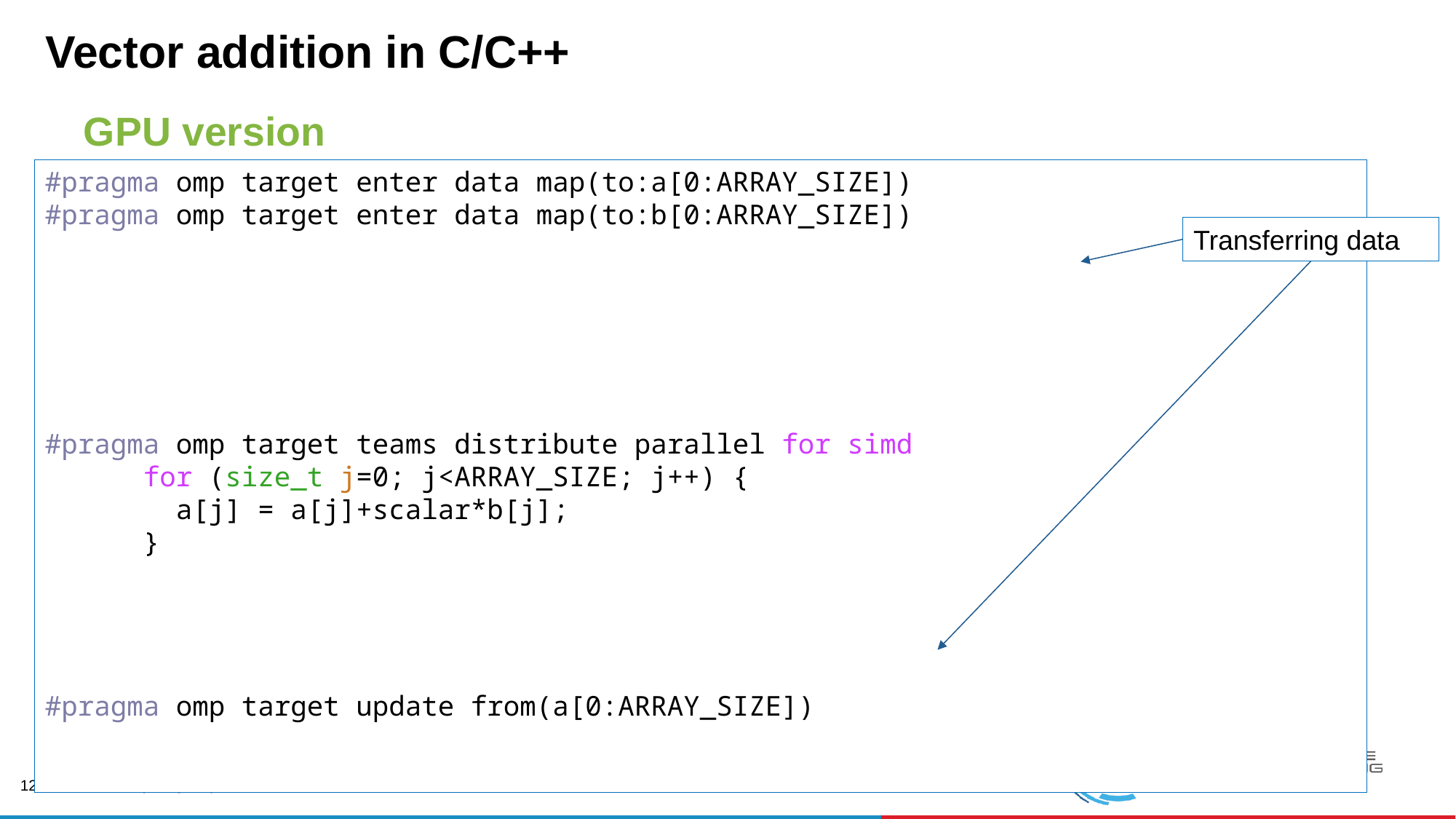

# Vector addition in C/C++
GPU version
#pragma omp target enter data map(to:a[0:ARRAY_SIZE])
#pragma omp target enter data map(to:b[0:ARRAY_SIZE])

#pragma omp target teams distribute parallel for simd
      for (size_t j=0; j<ARRAY_SIZE; j++) {
        a[j] = a[j]+scalar*b[j];
      }

#pragma omp target update from(a[0:ARRAY_SIZE])

Transferring data